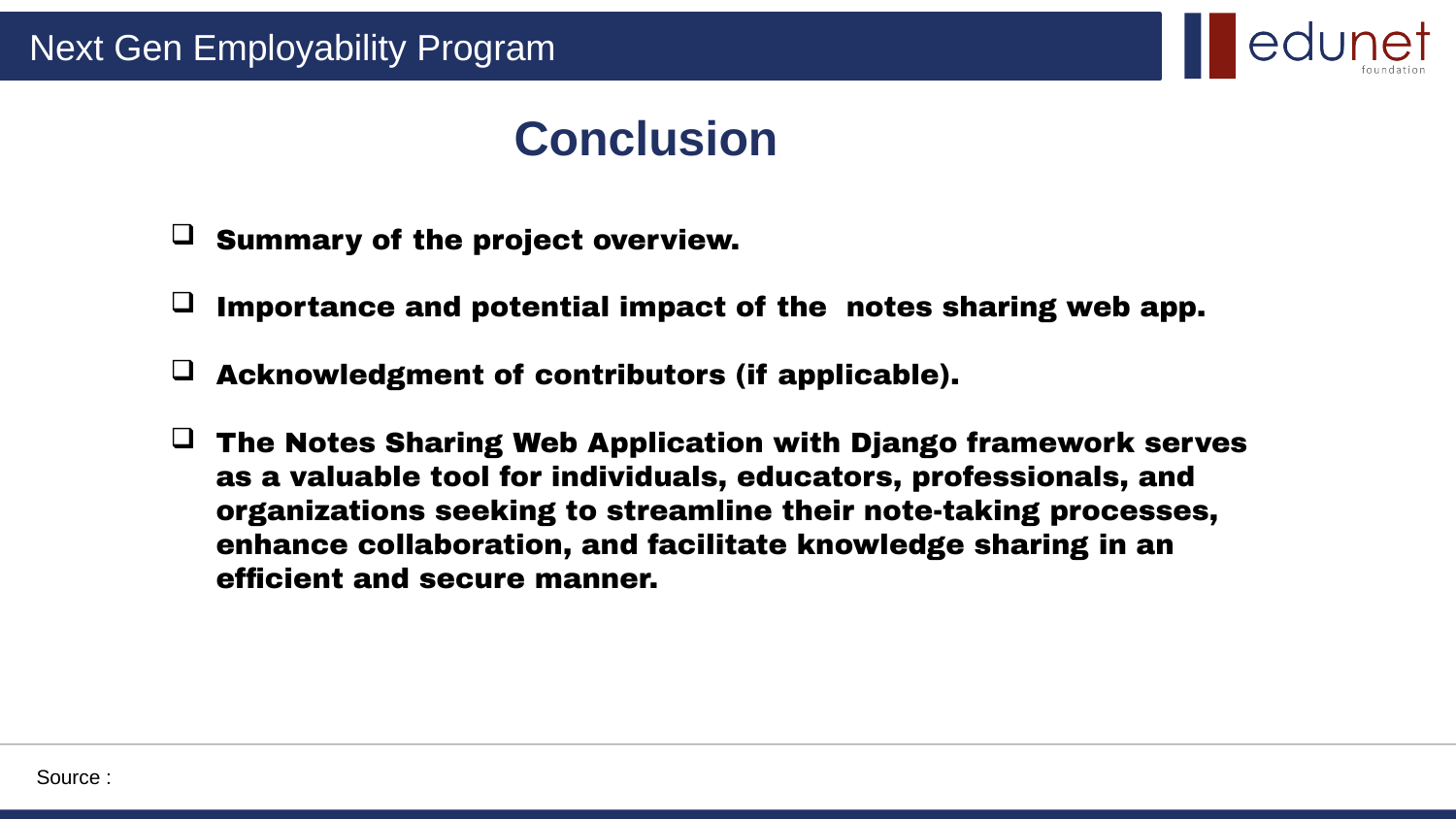

Conclusion
Summary of the project overview.

Importance and potential impact of the  notes sharing web app.

Acknowledgment of contributors (if applicable).

The Notes Sharing Web Application with Django framework serves as a valuable tool for individuals, educators, professionals, and organizations seeking to streamline their note-taking processes, enhance collaboration, and facilitate knowledge sharing in an efficient and secure manner.
Source :